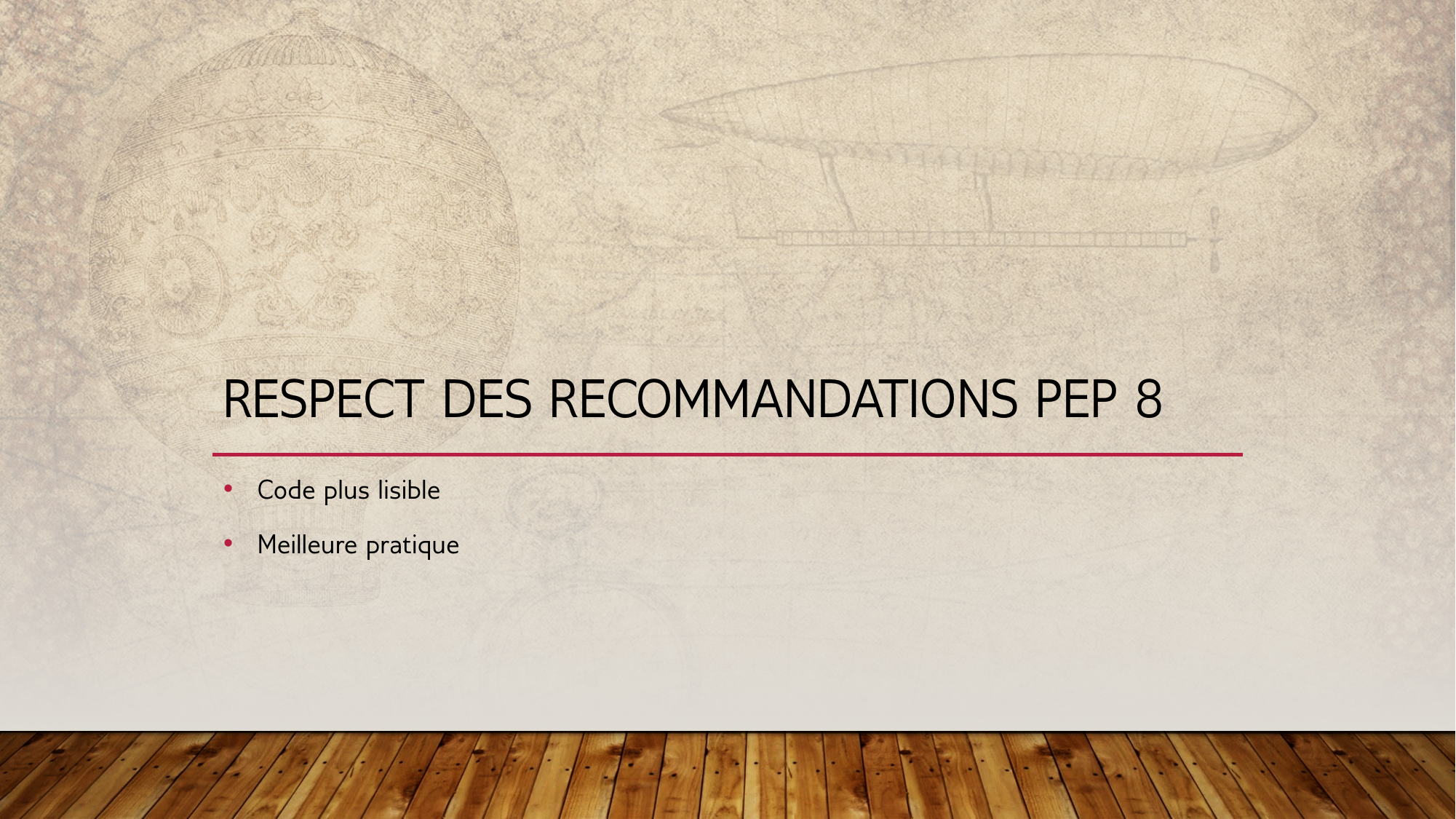

# Respect des recommandations pep 8
Code plus lisible
Meilleure pratique